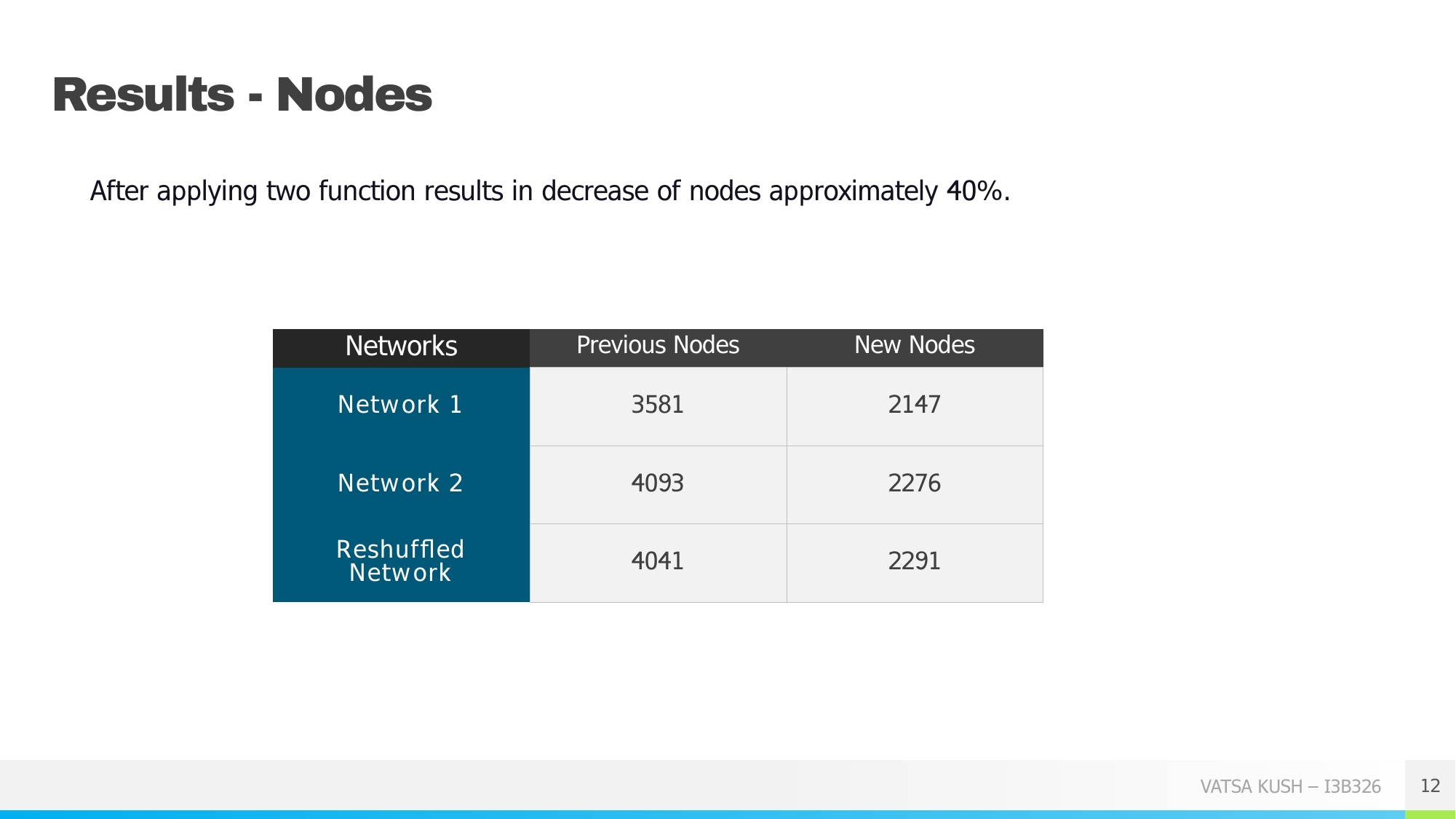

# Results - Nodes
After applying two function results in decrease of nodes approximately 40%.
| Networks | Previous Nodes | New Nodes |
| --- | --- | --- |
| Network 1 | 3581 | 2147 |
| Network 2 | 4093 | 2276 |
| Reshuffled Network | 4041 | 2291 |
12